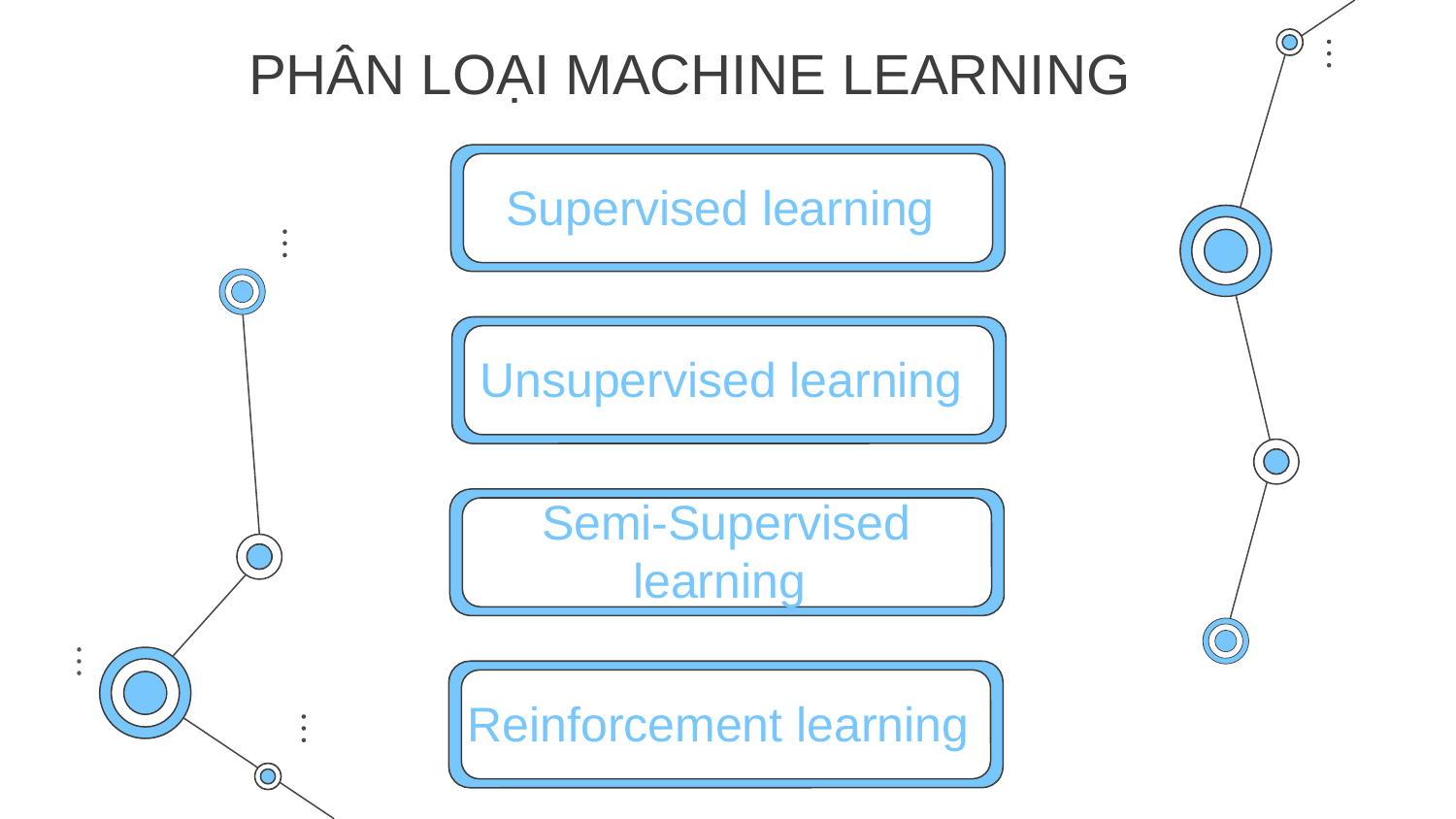

PHÂN LOẠI MACHINE LEARNING

# Supervised learning

Unsupervised learning

Semi-Supervised learning

Reinforcement learning